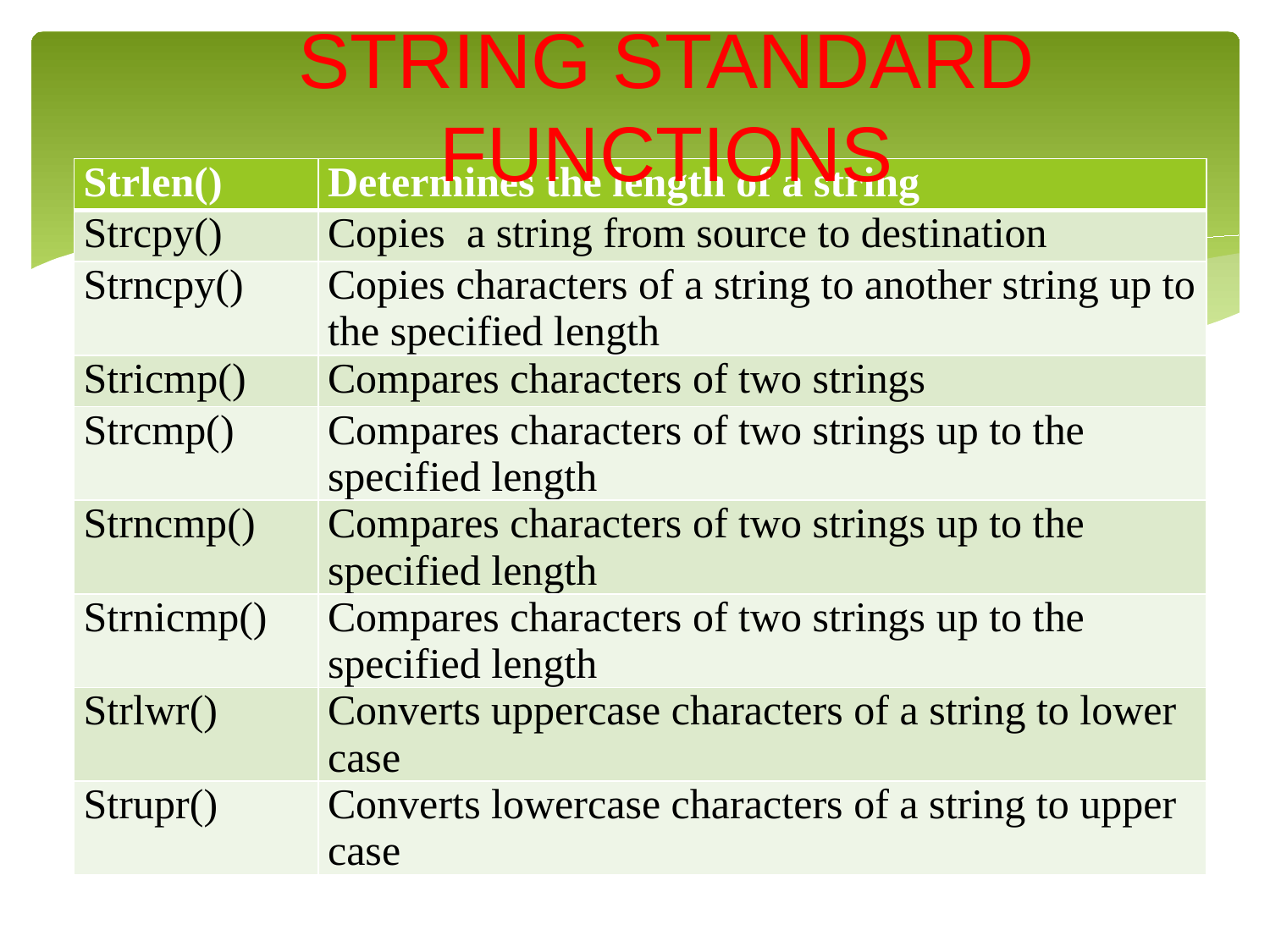

# STRING STANDARD FUNCTIONS
| Strlen() | Determines the length of a string |
| --- | --- |
| Strcpy() | Copies  a string from source to destination |
| Strncpy() | Copies characters of a string to another string up to the specified length |
| Stricmp() | Compares characters of two strings |
| Strcmp() | Compares characters of two strings up to the specified length |
| Strncmp() | Compares characters of two strings up to the specified length |
| Strnicmp() | Compares characters of two strings up to the specified length |
| Strlwr() | Converts uppercase characters of a string to lower case |
| Strupr() | Converts lowercase characters of a string to upper case |